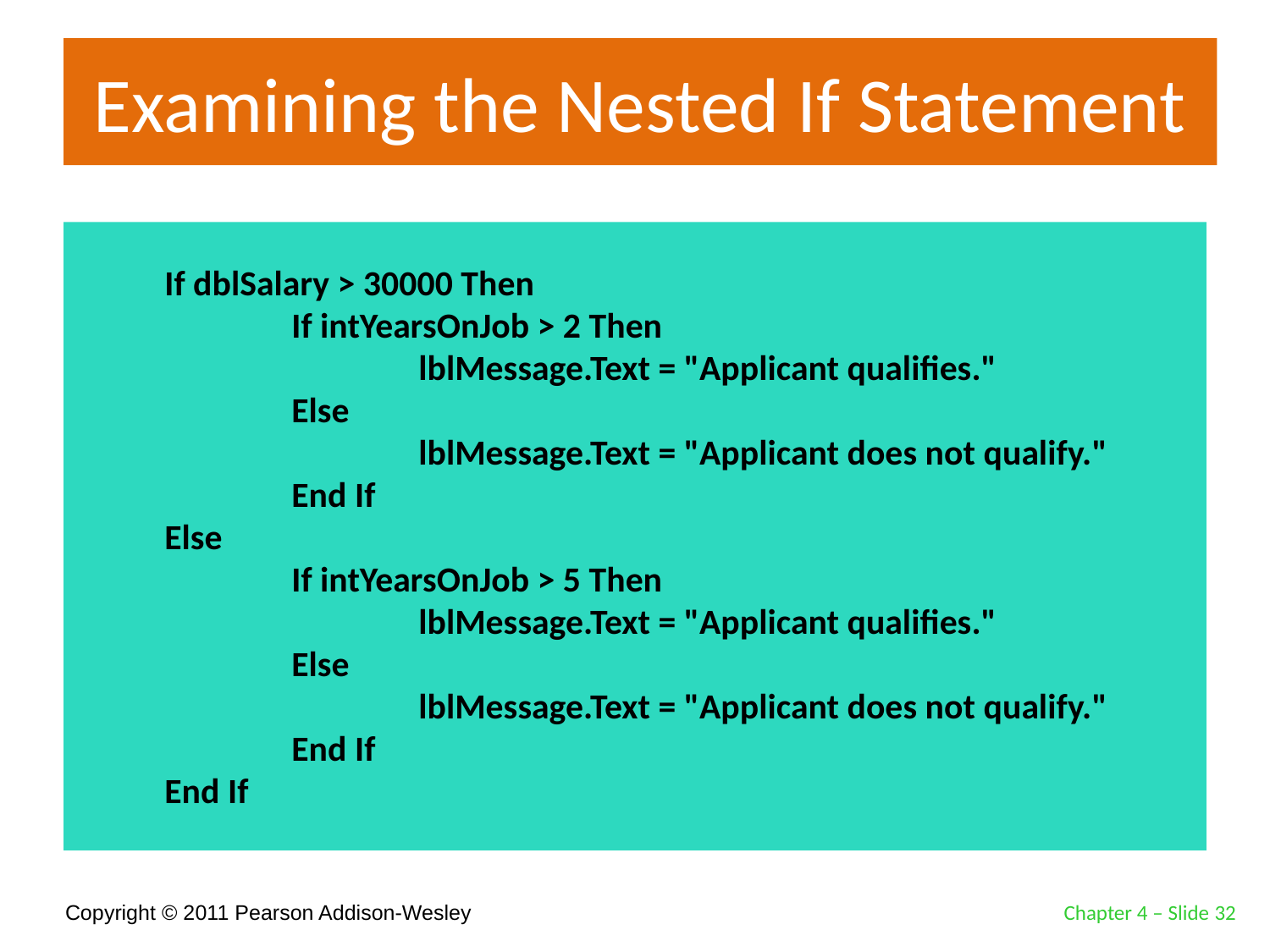

# Examining the Nested If Statement

If dblSalary > 30000 Then
	If intYearsOnJob > 2 Then
		lblMessage.Text = "Applicant qualifies."
	Else
		lblMessage.Text = "Applicant does not qualify."
	End If
Else
	If intYearsOnJob > 5 Then
		lblMessage.Text = "Applicant qualifies."
	Else
		lblMessage.Text = "Applicant does not qualify."
	End If
End If
Chapter 4 – Slide 32